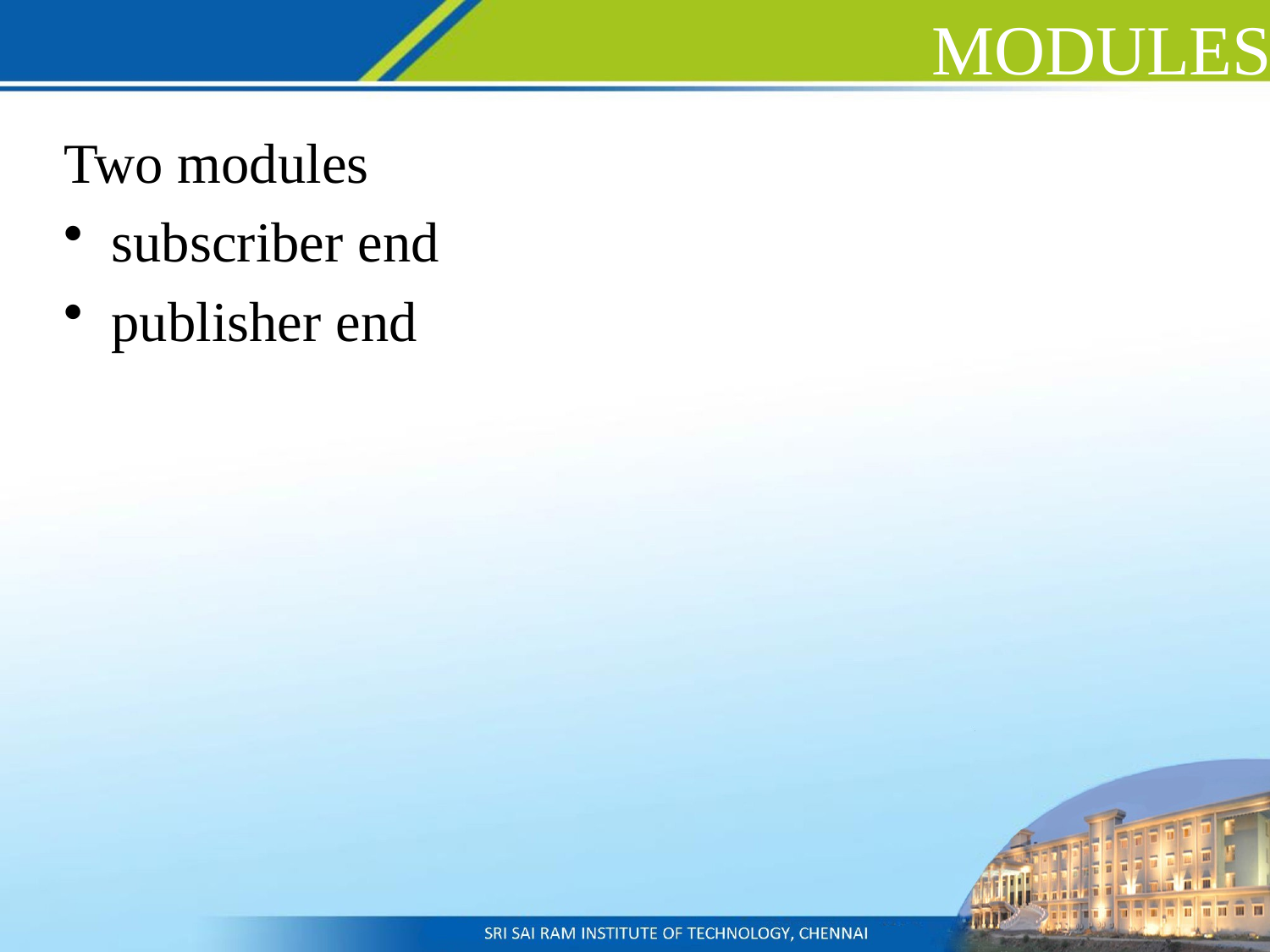

# MODULES
Two modules
subscriber end
publisher end